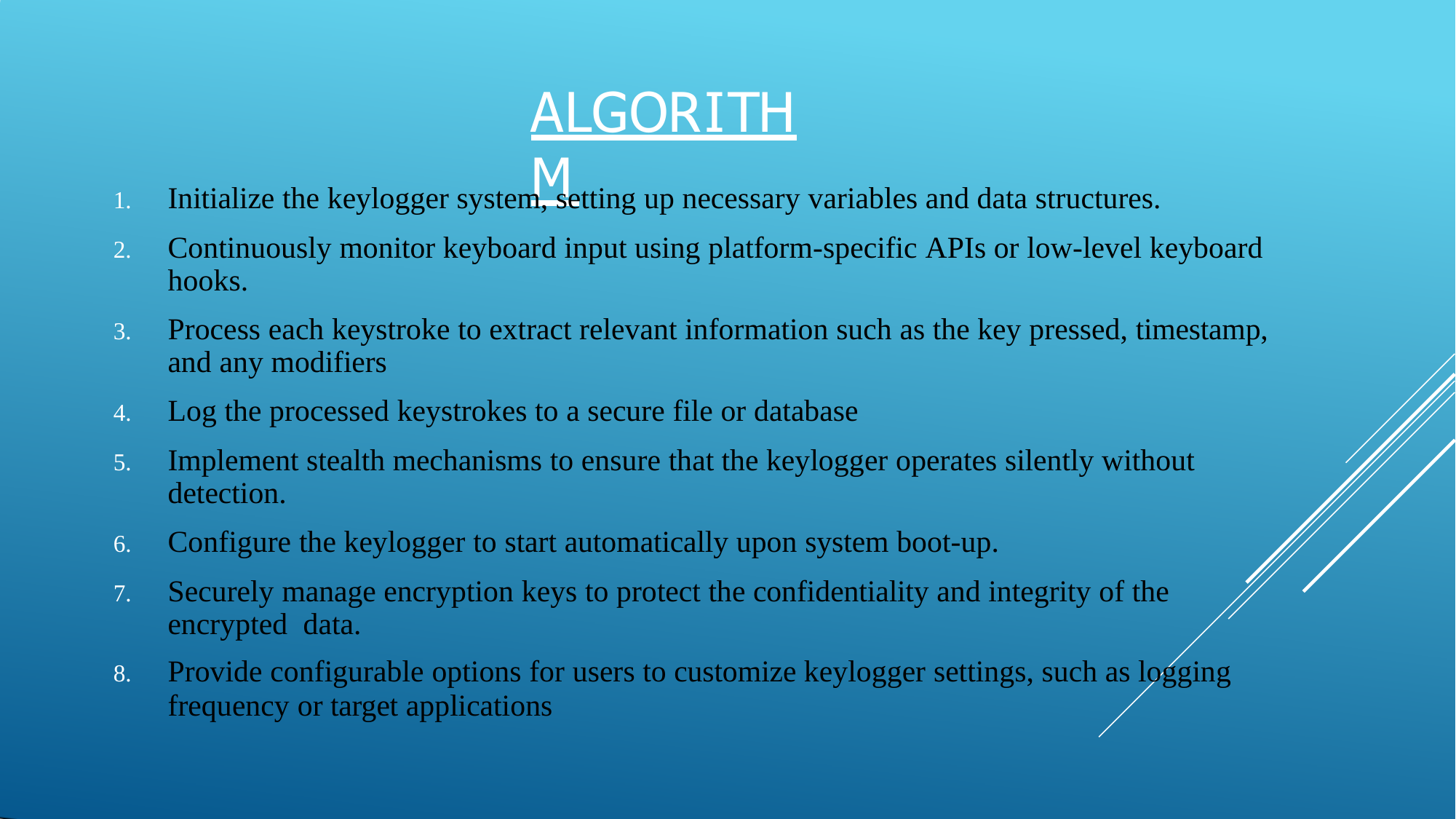

ALGORITHM
Initialize the keylogger system, setting up necessary variables and data structures.
Continuously monitor keyboard input using platform-specific APIs or low-level keyboard  hooks.
Process each keystroke to extract relevant information such as the key pressed, timestamp,  and any modifiers
Log the processed keystrokes to a secure file or database
Implement stealth mechanisms to ensure that the keylogger operates silently without  detection.
Configure the keylogger to start automatically upon system boot-up.
Securely manage encryption keys to protect the confidentiality and integrity of the encrypted  data.
Provide configurable options for users to customize keylogger settings, such as logging
frequency or target applications